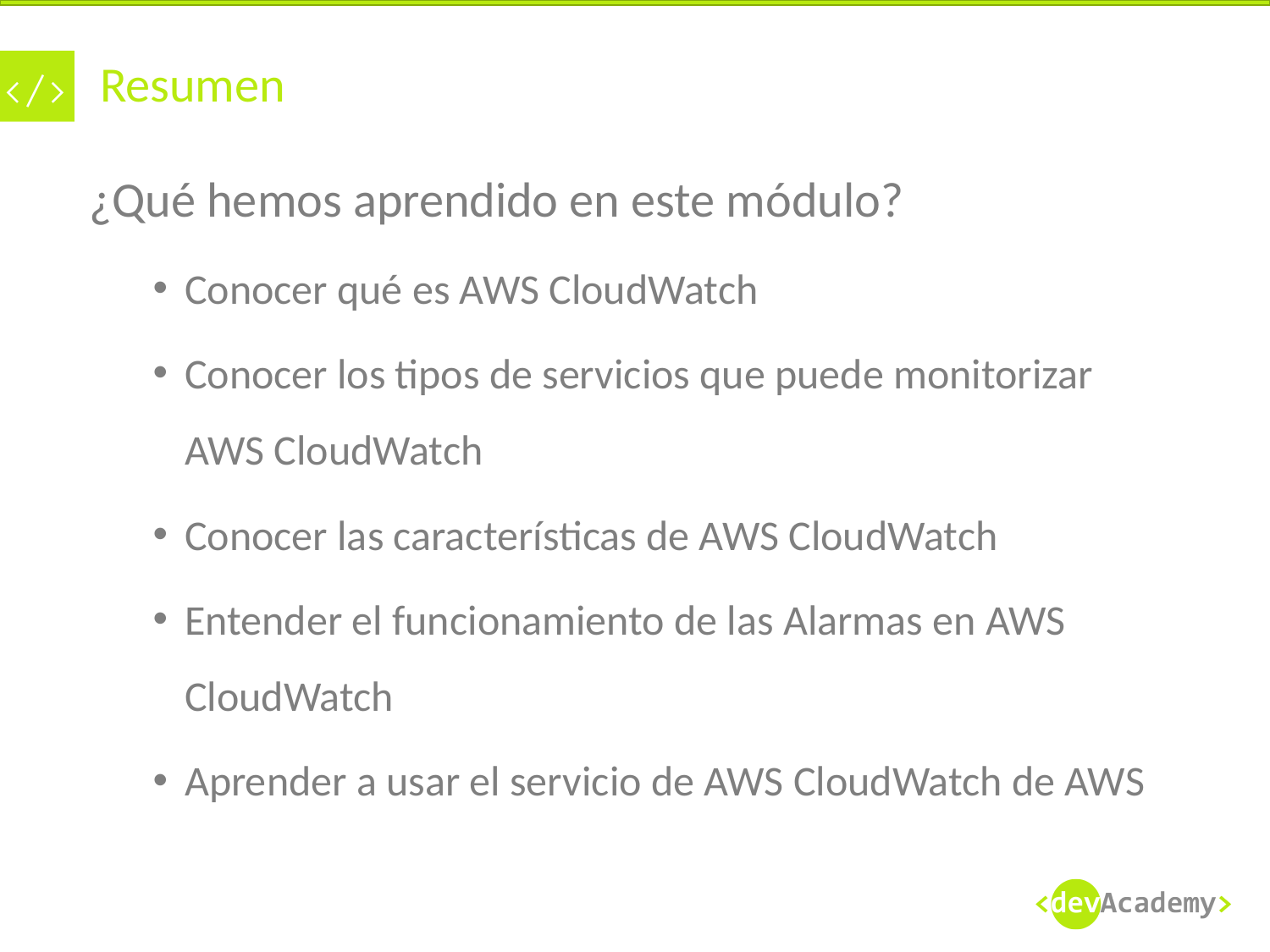

# Resumen
¿Qué hemos aprendido en este módulo?
Conocer qué es AWS CloudWatch
Conocer los tipos de servicios que puede monitorizar AWS CloudWatch
Conocer las características de AWS CloudWatch
Entender el funcionamiento de las Alarmas en AWS CloudWatch
Aprender a usar el servicio de AWS CloudWatch de AWS